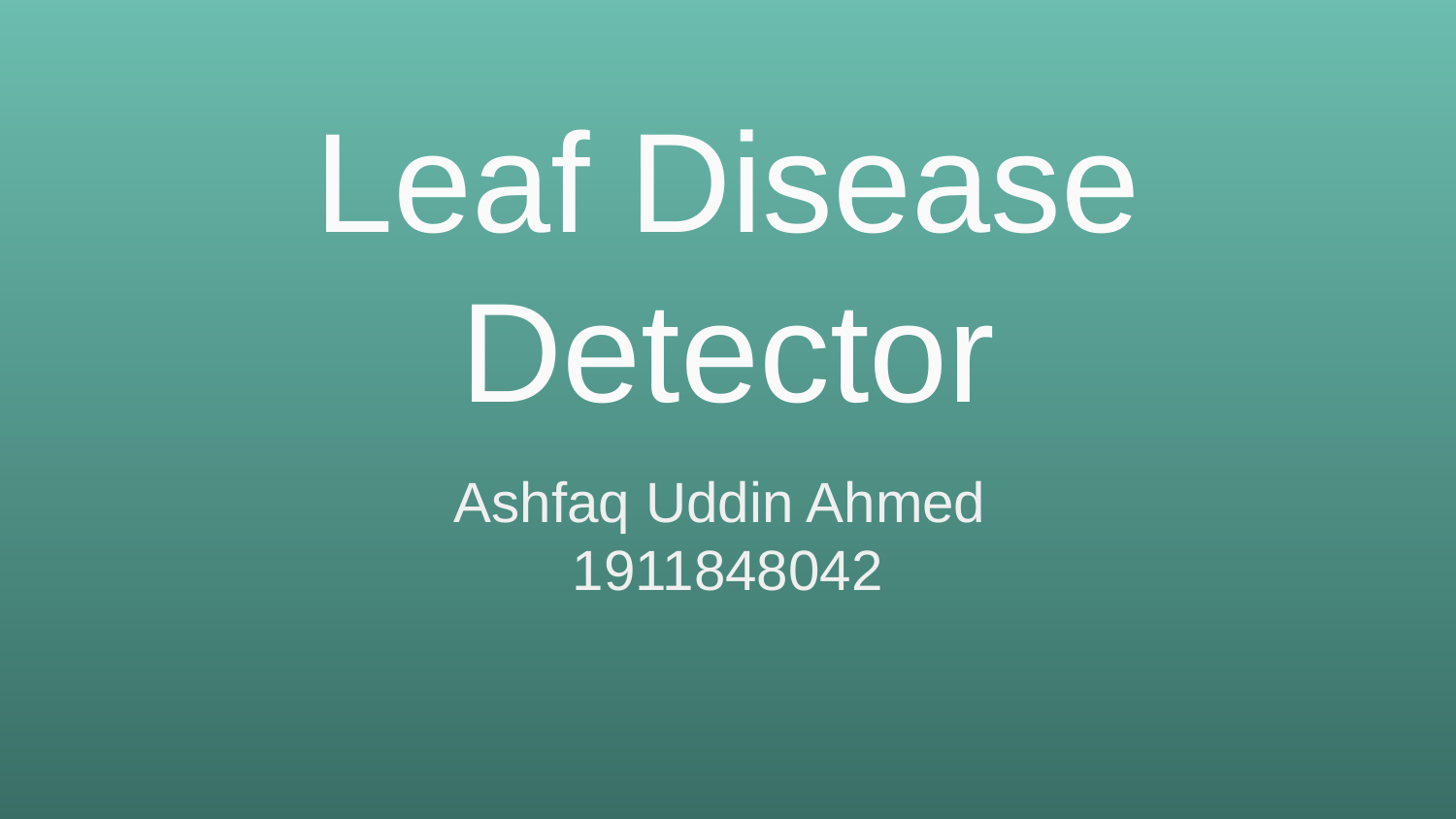

# Leaf Disease Detector
Ashfaq Uddin Ahmed
1911848042